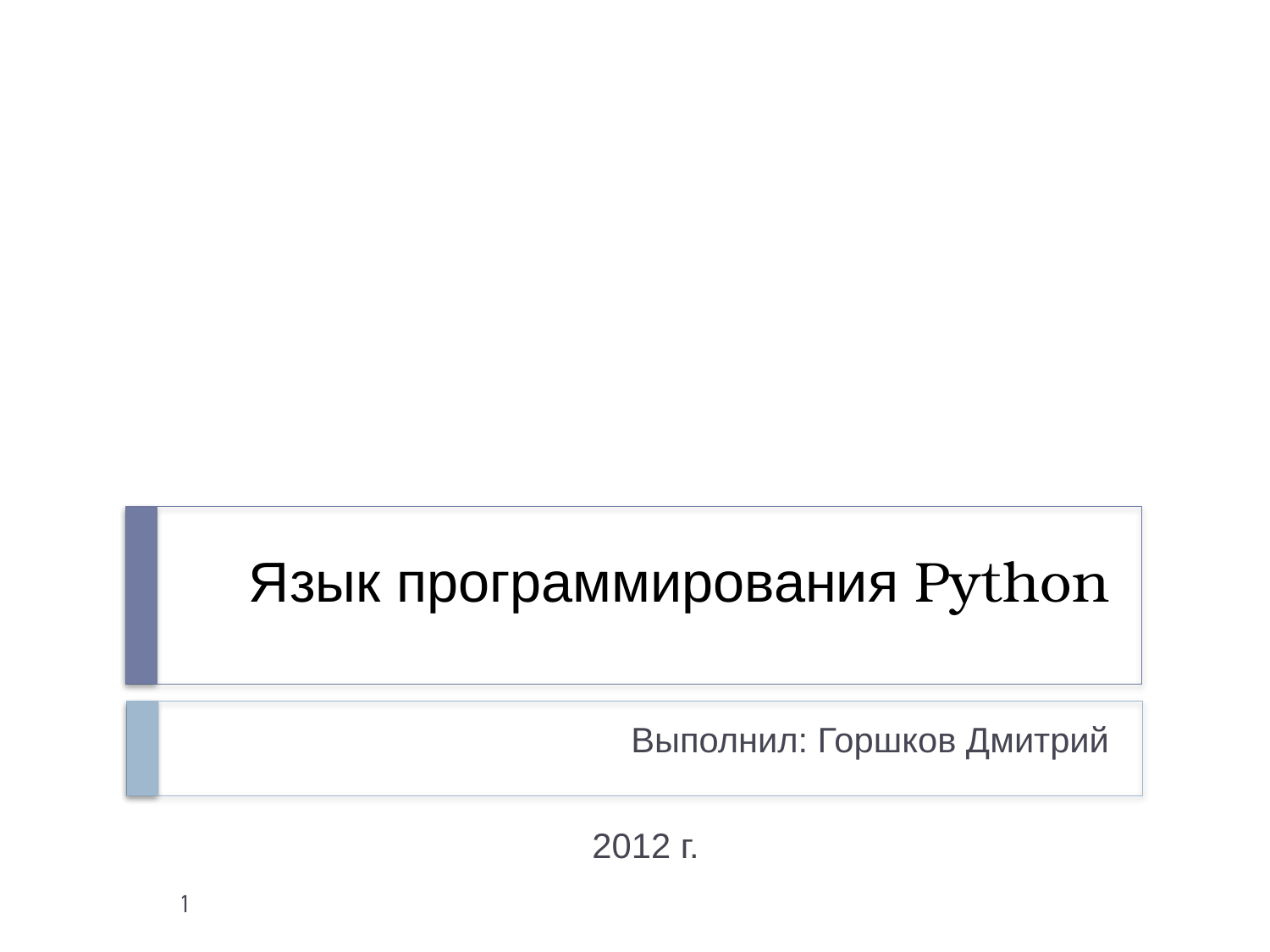

# Язык программирования Python
Выполнил: Горшков Дмитрий

2012 г.
1